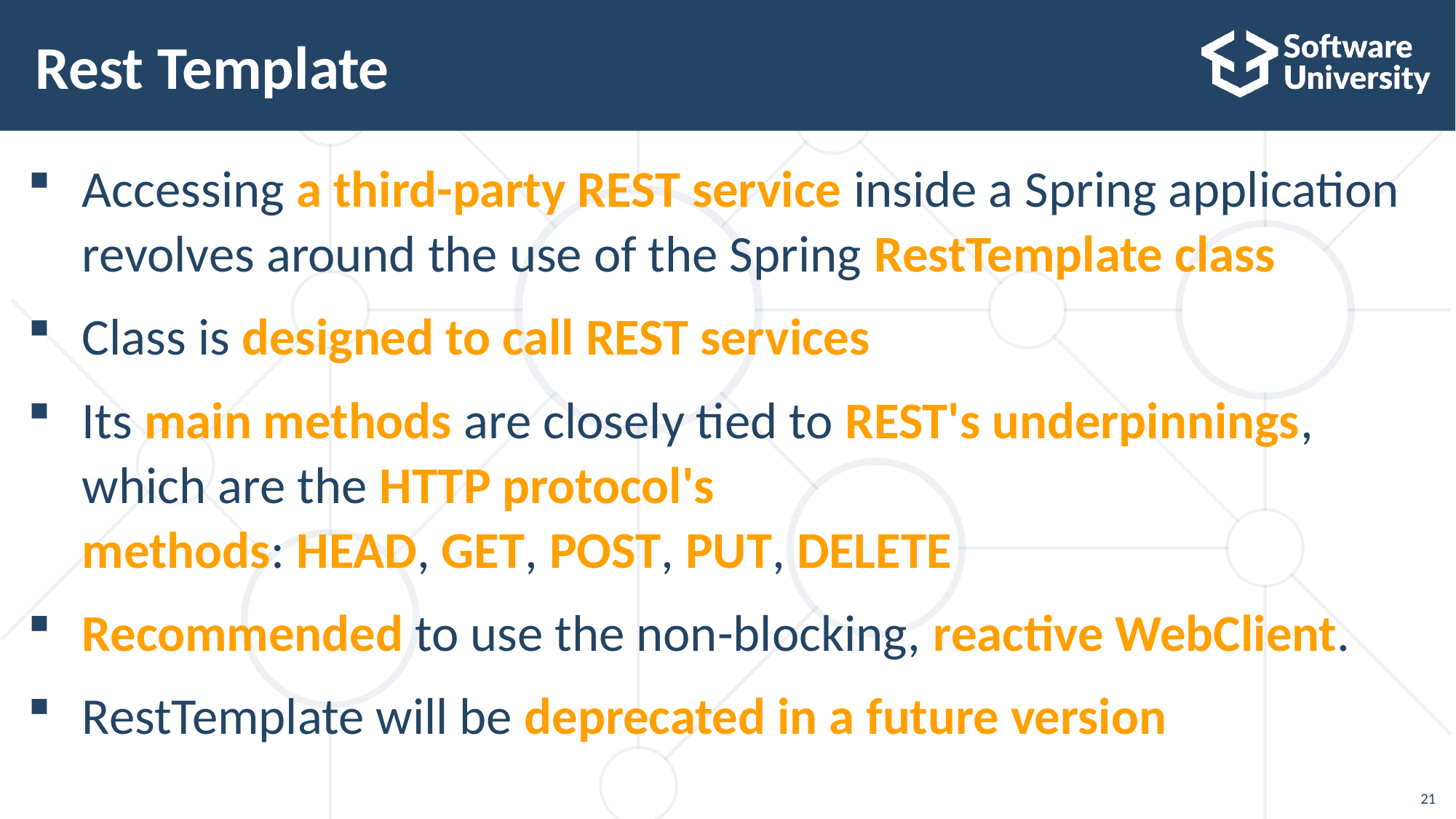

# Rest Template
Accessing a third-party REST service inside a Spring application revolves around the use of the Spring RestTemplate class
Class is designed to call REST services
Its main methods are closely tied to REST's underpinnings, which are the HTTP protocol's methods: HEAD, GET, POST, PUT, DELETE
Recommended to use the non-blocking, reactive WebClient.
RestTemplate will be deprecated in a future version
21